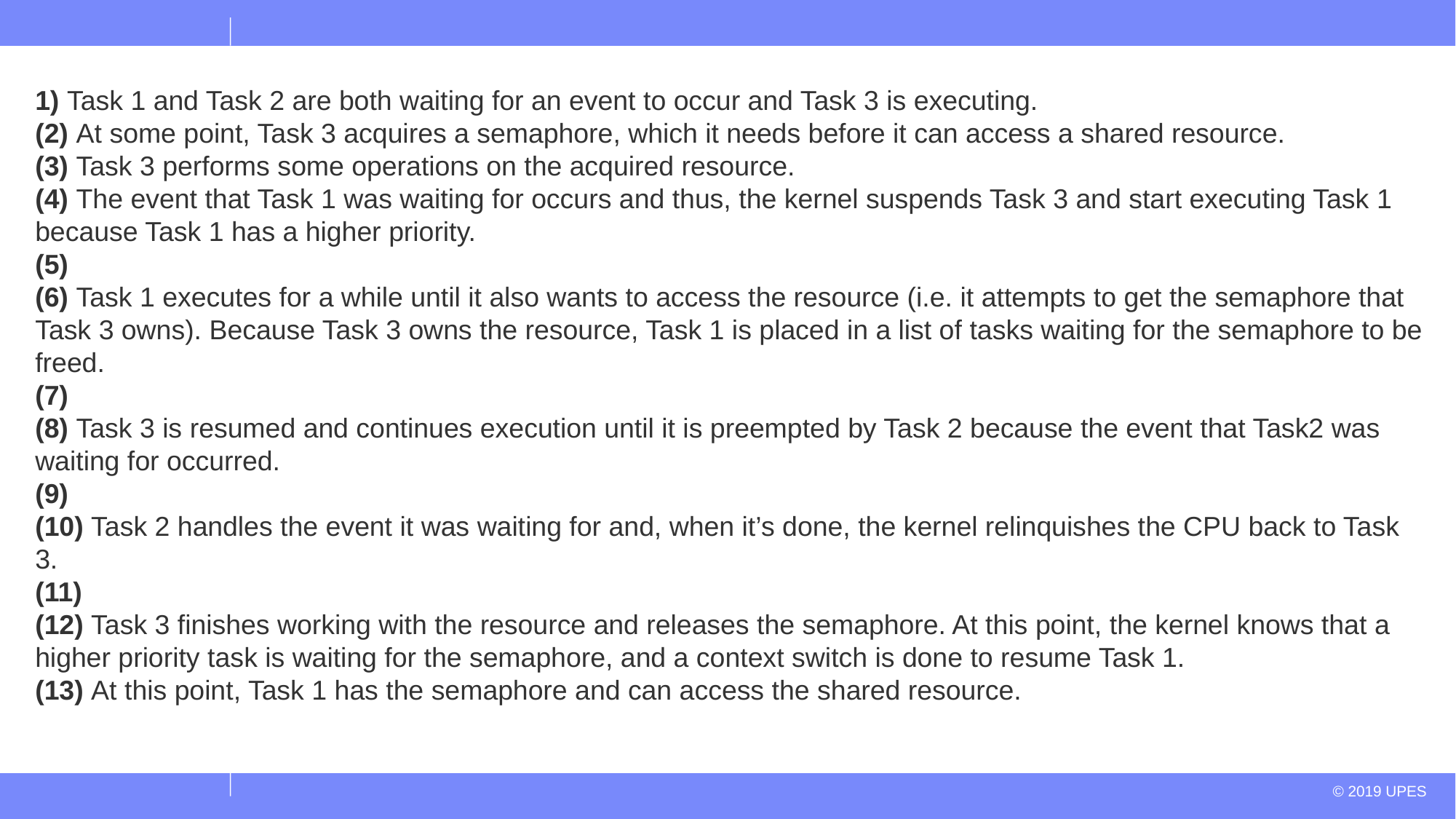

1) Task 1 and Task 2 are both waiting for an event to occur and Task 3 is executing.
(2) At some point, Task 3 acquires a semaphore, which it needs before it can access a shared resource.
(3) Task 3 performs some operations on the acquired resource.
(4) The event that Task 1 was waiting for occurs and thus, the kernel suspends Task 3 and start executing Task 1 because Task 1 has a higher priority.
(5)
(6) Task 1 executes for a while until it also wants to access the resource (i.e. it attempts to get the semaphore that Task 3 owns). Because Task 3 owns the resource, Task 1 is placed in a list of tasks waiting for the semaphore to be freed.
(7)
(8) Task 3 is resumed and continues execution until it is preempted by Task 2 because the event that Task2 was waiting for occurred.
(9)
(10) Task 2 handles the event it was waiting for and, when it’s done, the kernel relinquishes the CPU back to Task 3.
(11)
(12) Task 3 finishes working with the resource and releases the semaphore. At this point, the kernel knows that a higher priority task is waiting for the semaphore, and a context switch is done to resume Task 1.
(13) At this point, Task 1 has the semaphore and can access the shared resource.